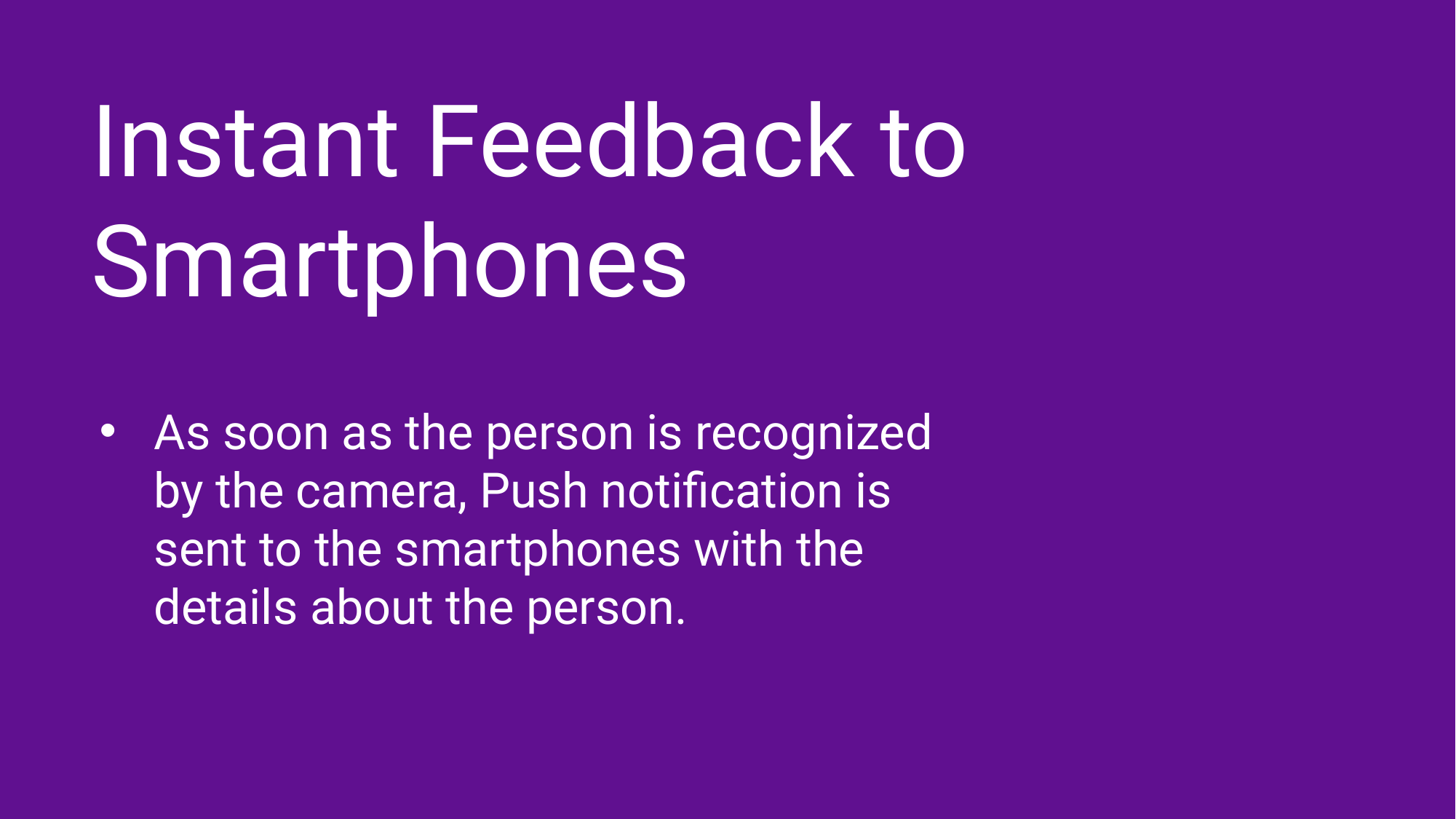

Instant Feedback to Smartphones
As soon as the person is recognized by the camera, Push notification is sent to the smartphones with the details about the person.